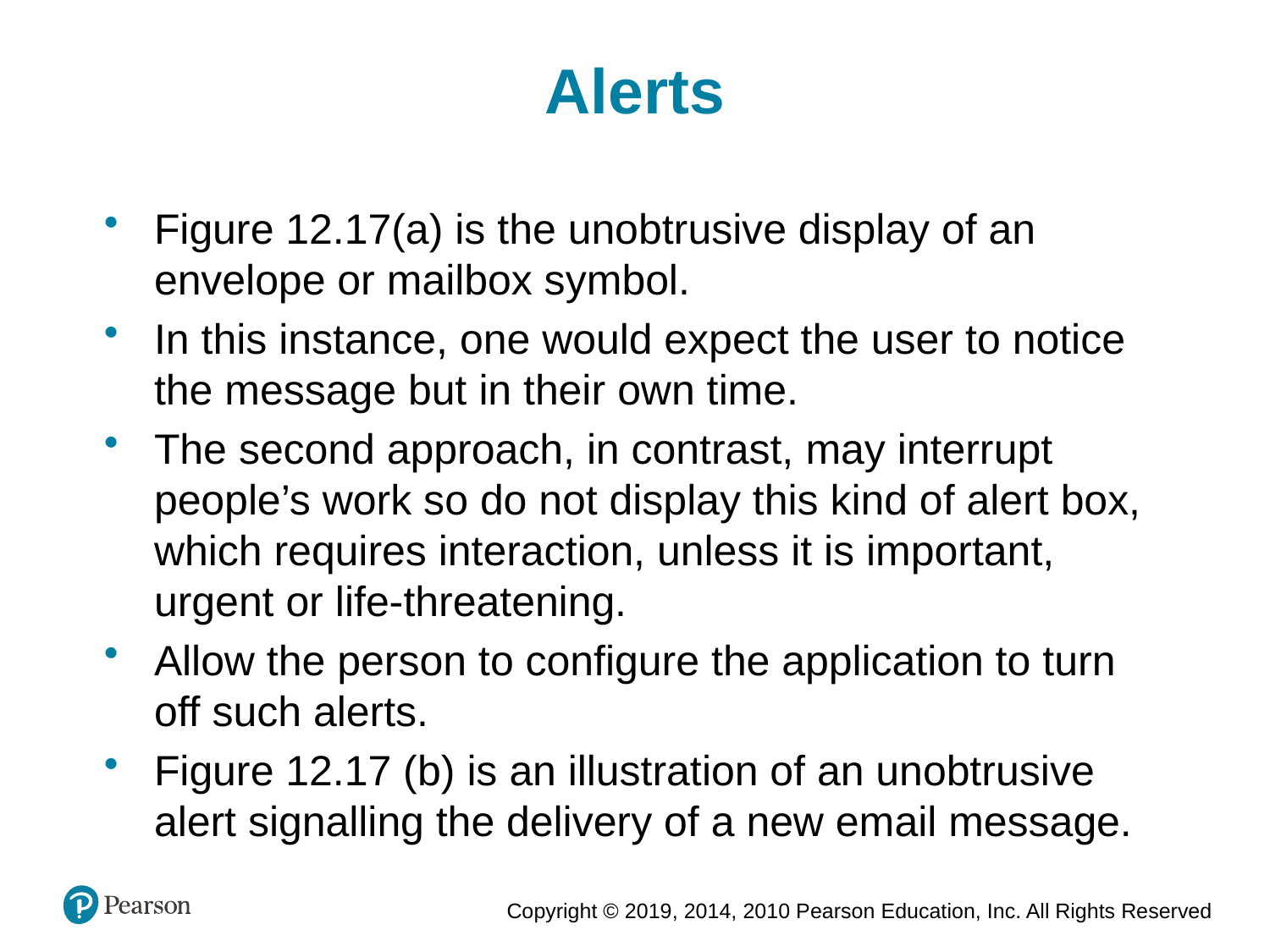

Alerts
Figure 12.17(a) is the unobtrusive display of an envelope or mailbox symbol.
In this instance, one would expect the user to notice the message but in their own time.
The second approach, in contrast, may interrupt people’s work so do not display this kind of alert box, which requires interaction, unless it is important, urgent or life-threatening.
Allow the person to configure the application to turn off such alerts.
Figure 12.17 (b) is an illustration of an unobtrusive alert signalling the delivery of a new email message.